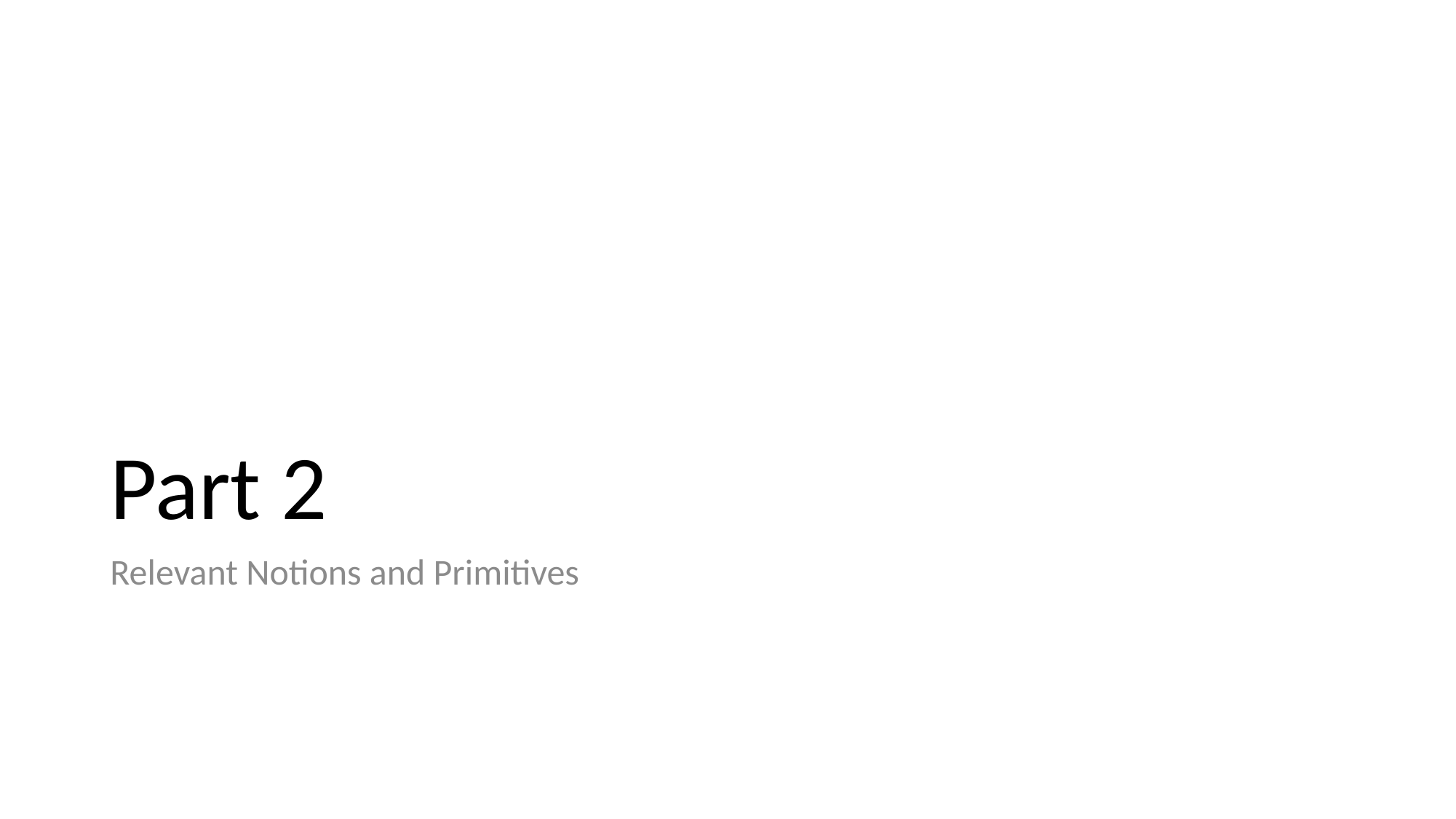

# Part 2
Relevant Notions and Primitives